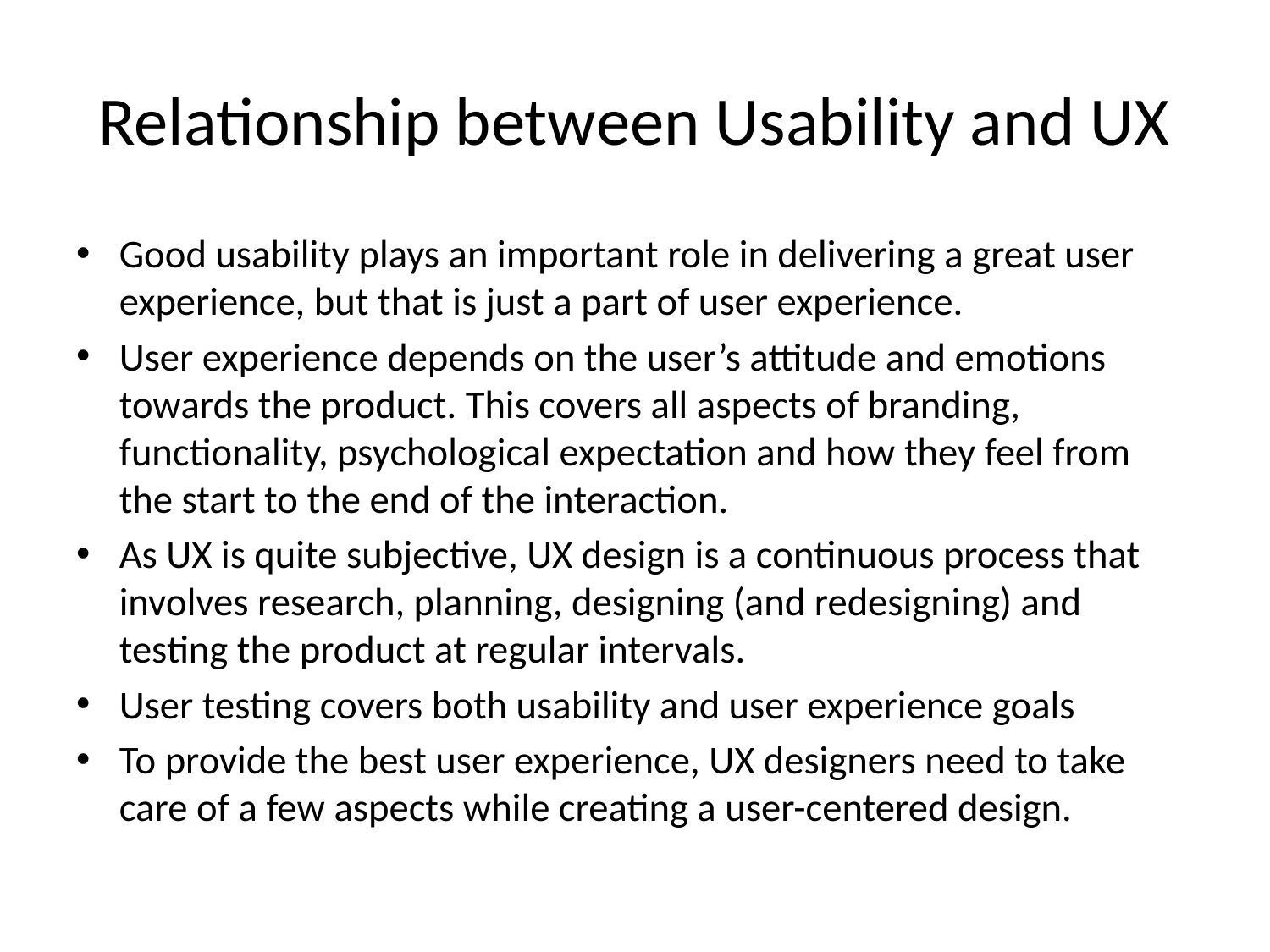

# Relationship between Usability and UX
Good usability plays an important role in delivering a great user experience, but that is just a part of user experience.
User experience depends on the user’s attitude and emotions towards the product. This covers all aspects of branding, functionality, psychological expectation and how they feel from the start to the end of the interaction.
As UX is quite subjective, UX design is a continuous process that involves research, planning, designing (and redesigning) and testing the product at regular intervals.
User testing covers both usability and user experience goals
To provide the best user experience, UX designers need to take care of a few aspects while creating a user-centered design.